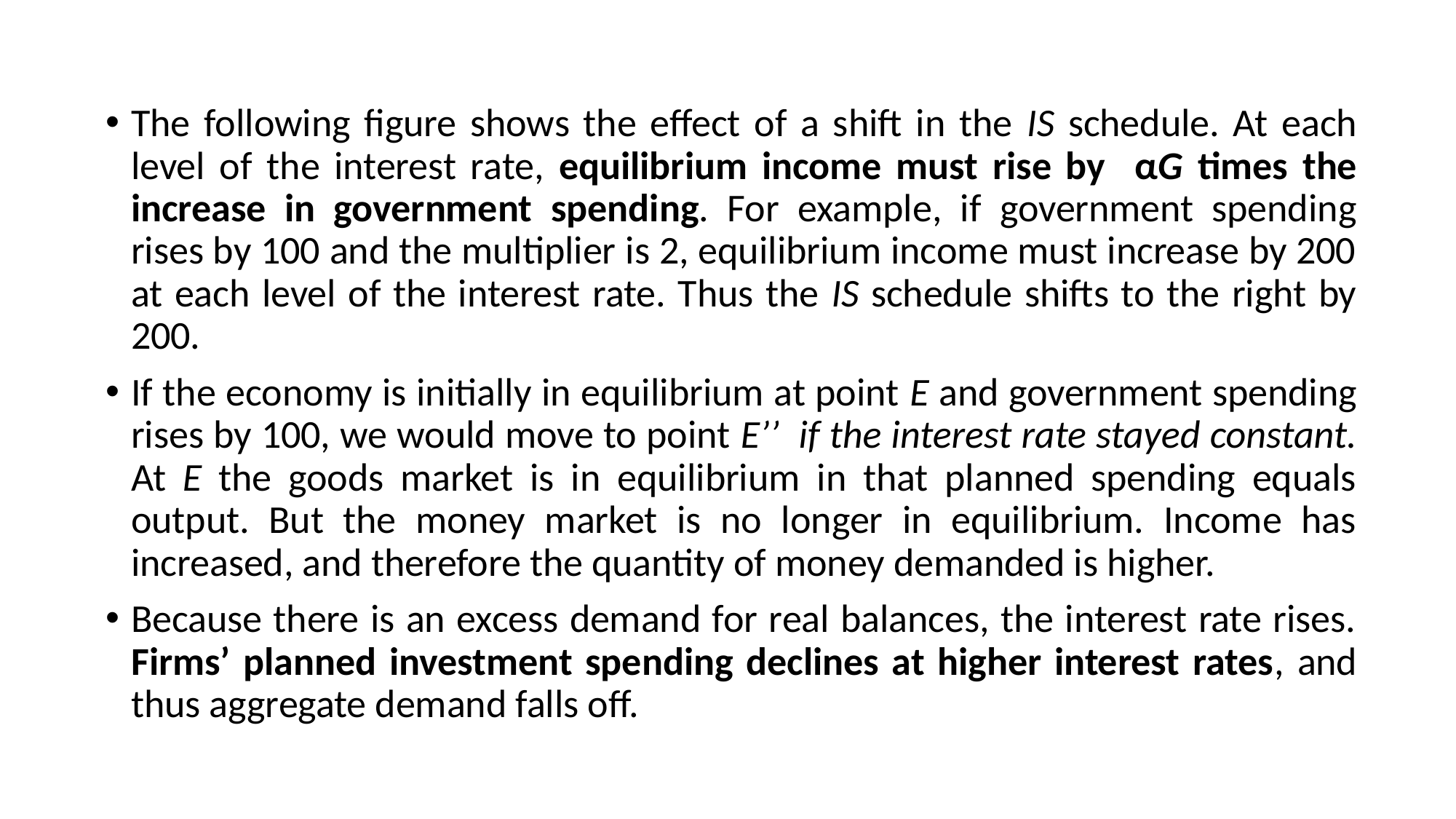

The following figure shows the effect of a shift in the IS schedule. At each level of the interest rate, equilibrium income must rise by  αG times the increase in government spending. For example, if government spending rises by 100 and the multiplier is 2, equilibrium income must increase by 200 at each level of the interest rate. Thus the IS schedule shifts to the right by 200.
If the economy is initially in equilibrium at point E and government spending rises by 100, we would move to point E’’  if the interest rate stayed constant. At E the goods market is in equilibrium in that planned spending equals output. But the money market is no longer in equilibrium. Income has increased, and therefore the quantity of money demanded is higher.
Because there is an excess demand for real balances, the interest rate rises. Firms’ planned investment spending declines at higher interest rates, and thus aggregate demand falls off.